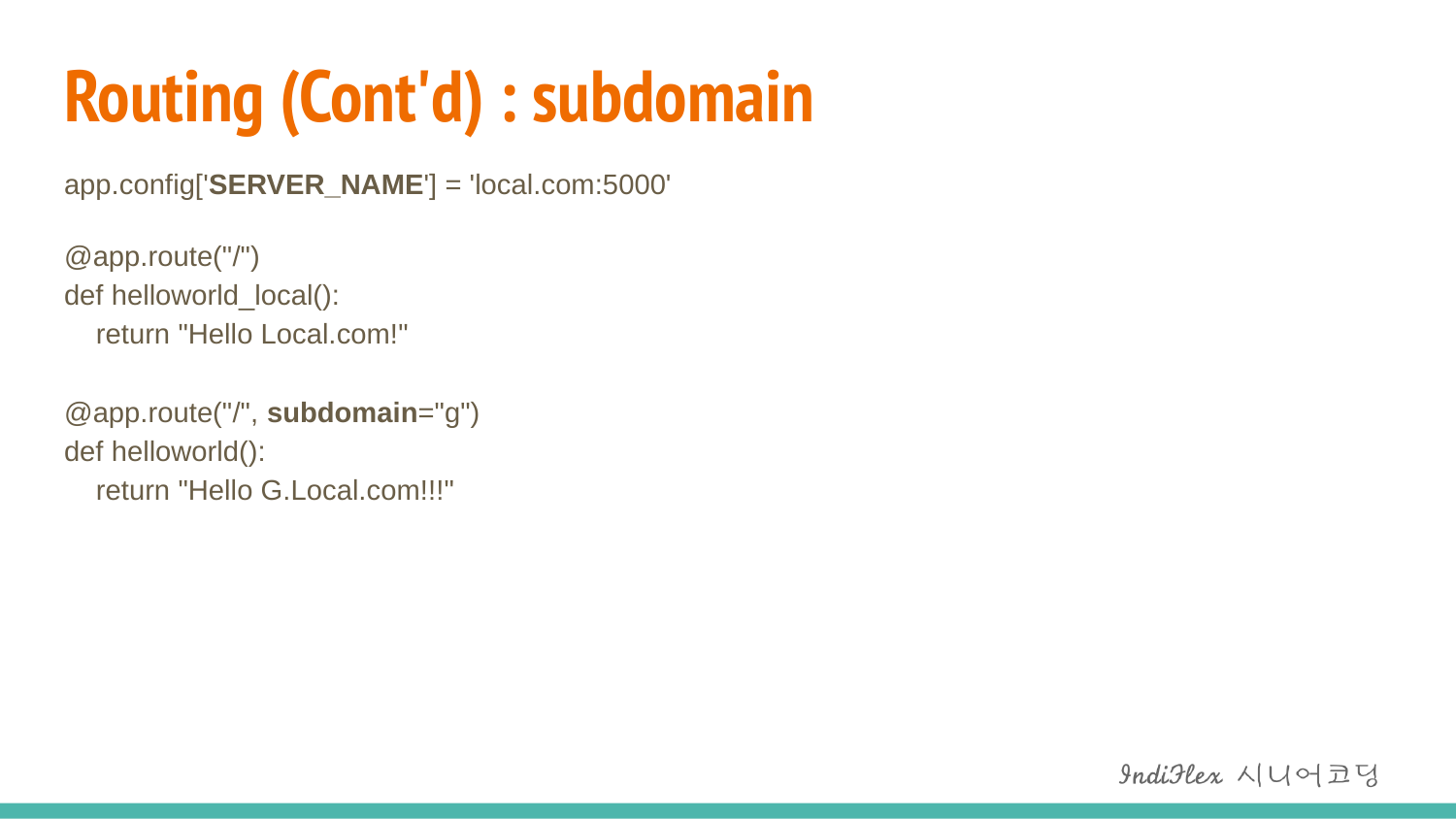

# Routing (Cont'd) : subdomain
app.config['SERVER_NAME'] = 'local.com:5000'
@app.route("/")
def helloworld_local():
    return "Hello Local.com!"
@app.route("/", subdomain="g")
def helloworld():
    return "Hello G.Local.com!!!"